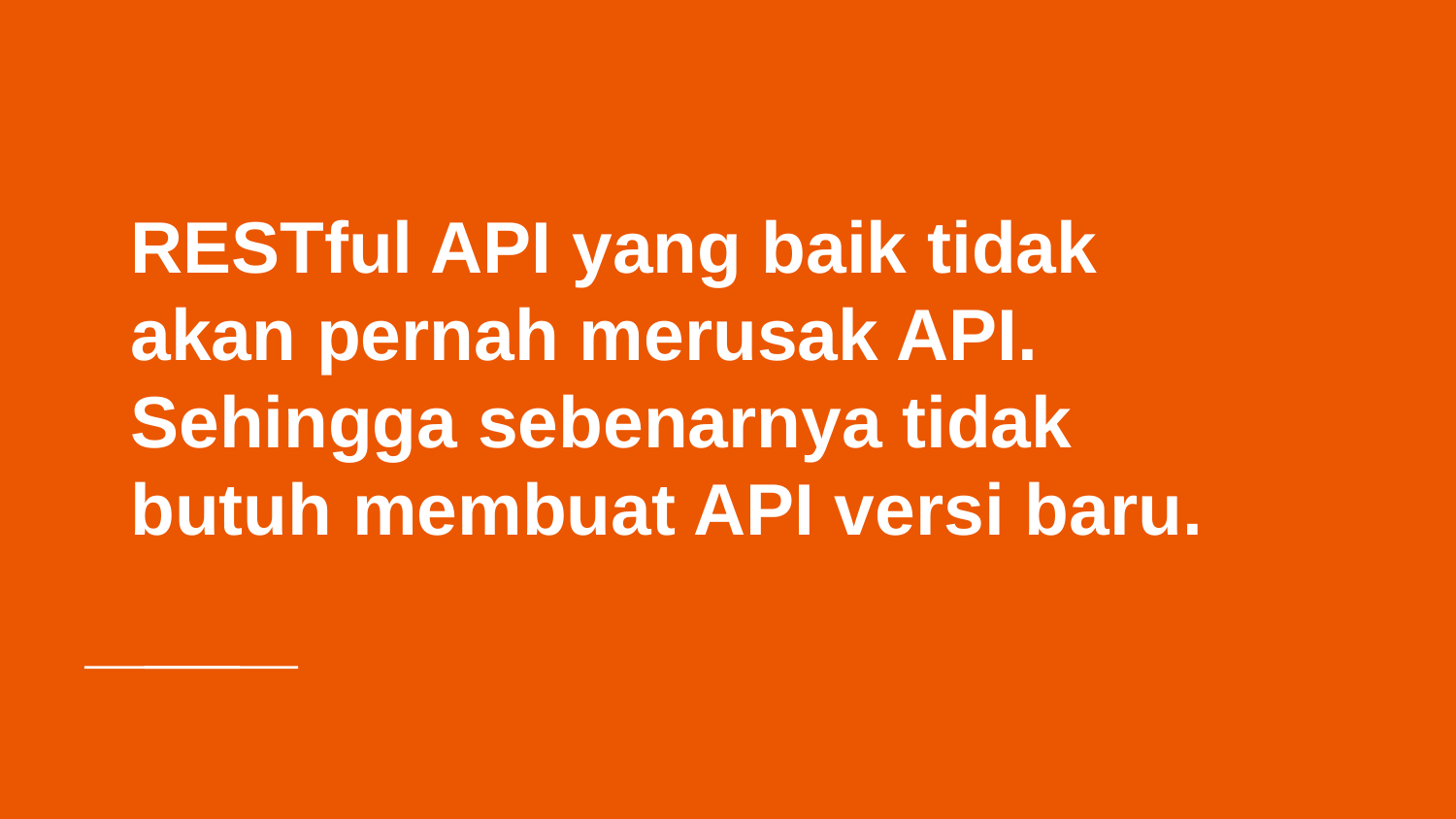

# RESTful API yang baik tidak akan pernah merusak API. Sehingga sebenarnya tidak butuh membuat API versi baru.